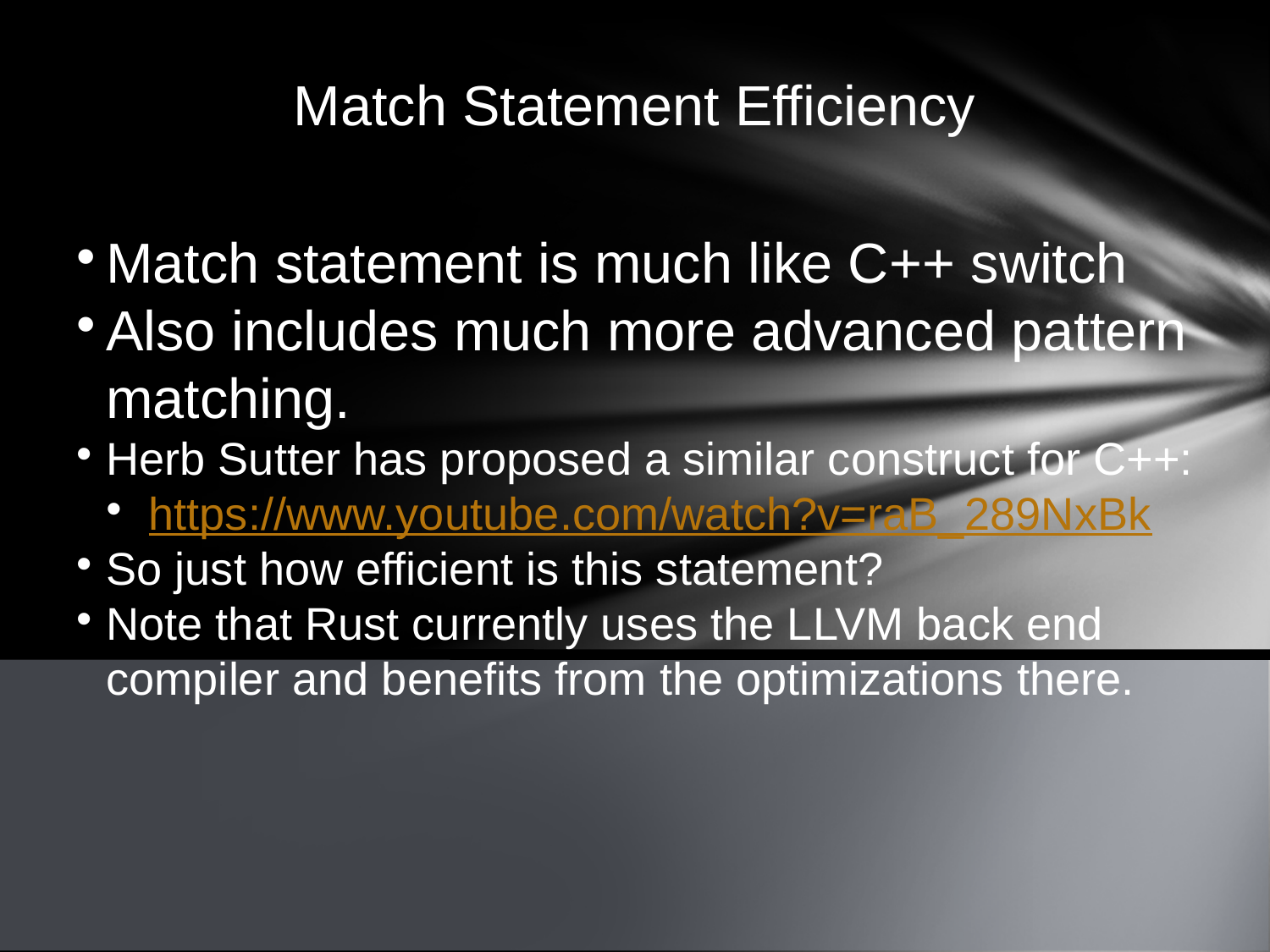

Match Statement Efficiency
Match statement is much like C++ switch
Also includes much more advanced pattern matching.
Herb Sutter has proposed a similar construct for C++:
 https://www.youtube.com/watch?v=raB_289NxBk
So just how efficient is this statement?
Note that Rust currently uses the LLVM back end compiler and benefits from the optimizations there.